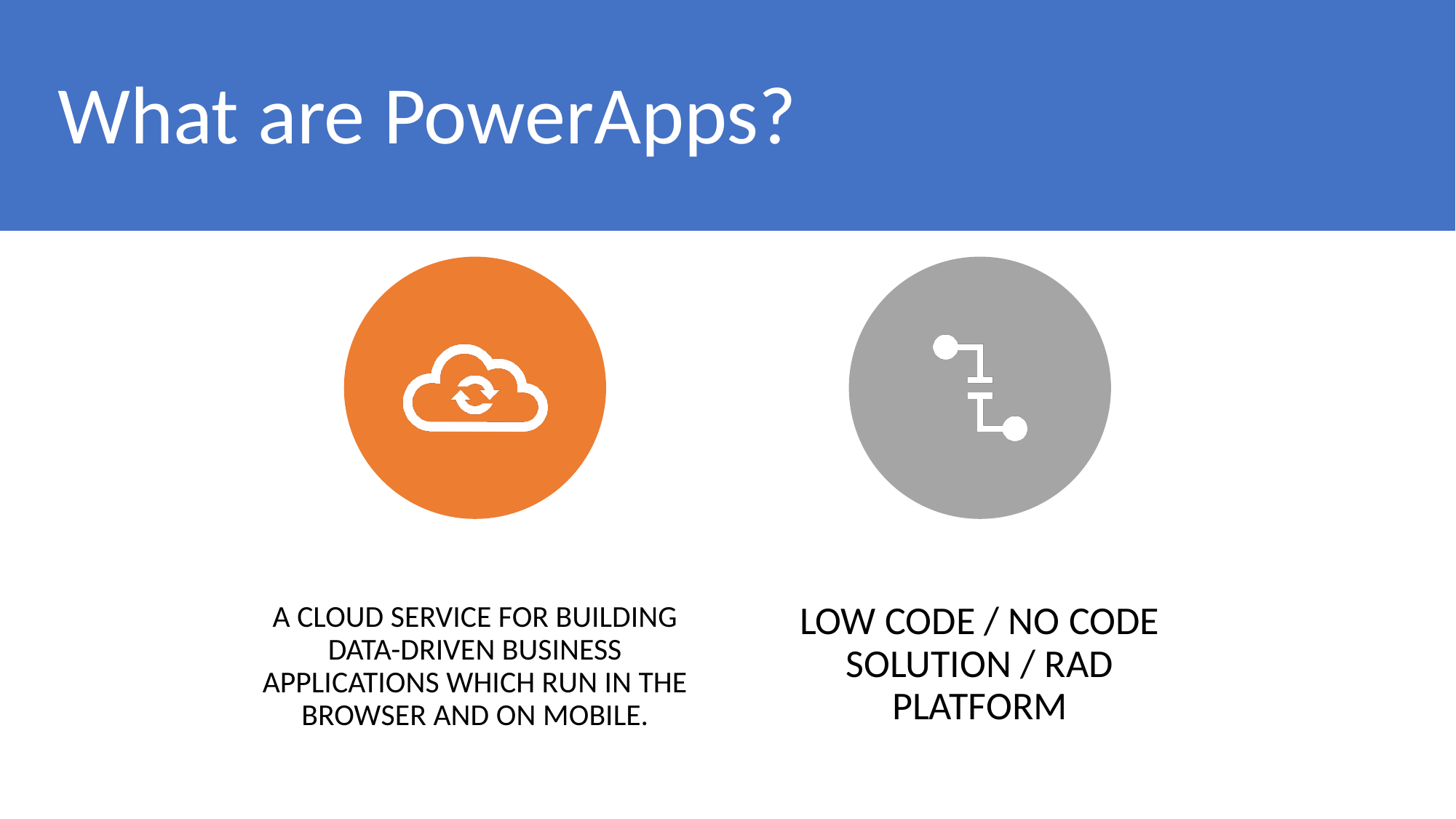

# What are PowerApps?
A cloud service for building data-driven business applications which run in the browser and on mobile.
Low Code / No Code Solution / RAD Platform